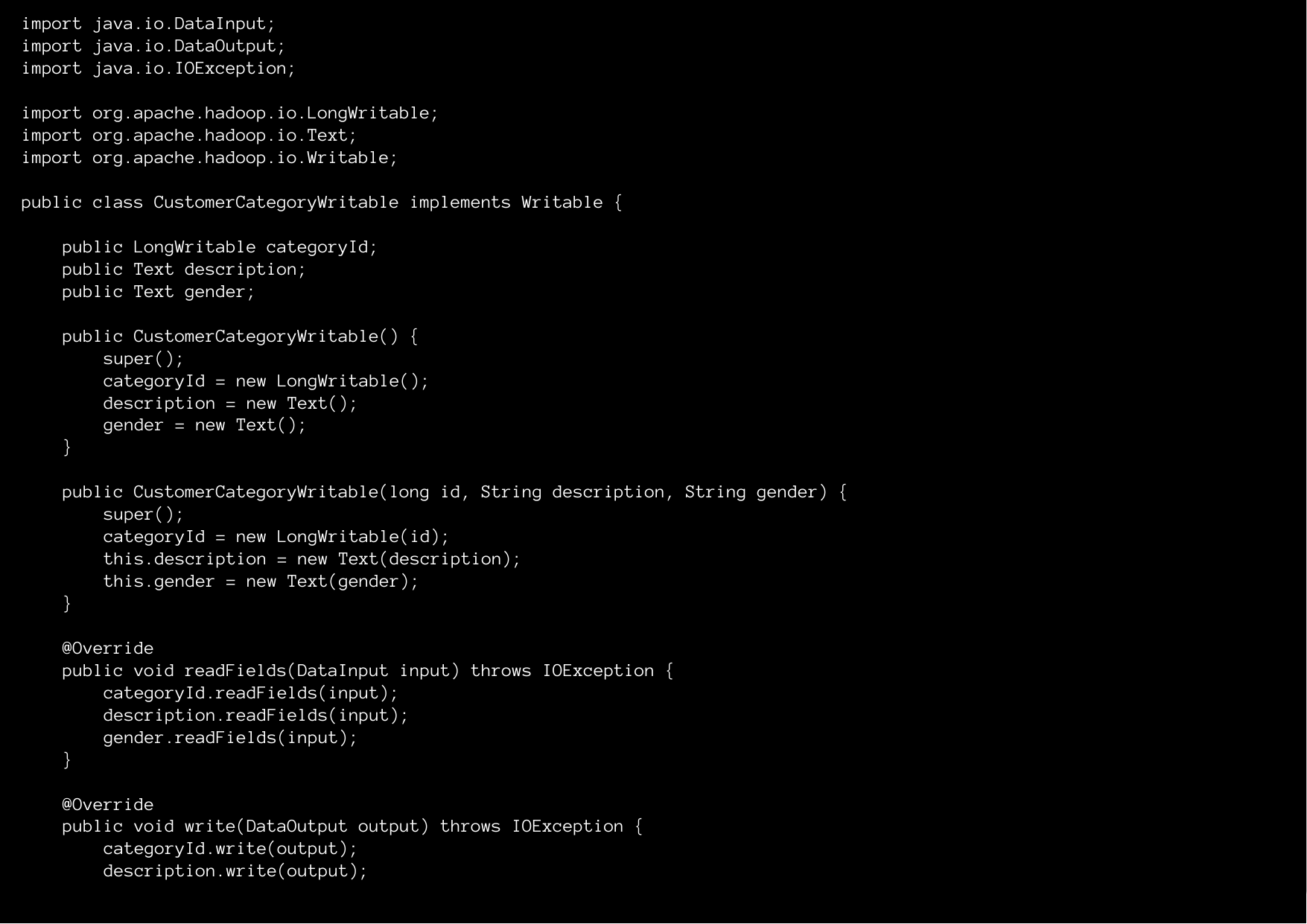

package com.codingserbia.writable;

import java.io.DataInput;
import java.io.DataOutput;
import java.io.IOException;

import org.apache.hadoop.io.LongWritable;
import org.apache.hadoop.io.Text;
import org.apache.hadoop.io.Writable;

public class CustomerCategoryWritable implements Writable {

    public LongWritable categoryId;
    public Text description;
    public Text gender;

    public CustomerCategoryWritable() {
        super();
        categoryId = new LongWritable();
        description = new Text();
        gender = new Text();
    }

    public CustomerCategoryWritable(long id, String description, String gender) {
        super();
        categoryId = new LongWritable(id);
        this.description = new Text(description);
        this.gender = new Text(gender);
    }

    @Override
    public void readFields(DataInput input) throws IOException {
        categoryId.readFields(input);
        description.readFields(input);
        gender.readFields(input);
    }

    @Override
    public void write(DataOutput output) throws IOException {
        categoryId.write(output);
        description.write(output);